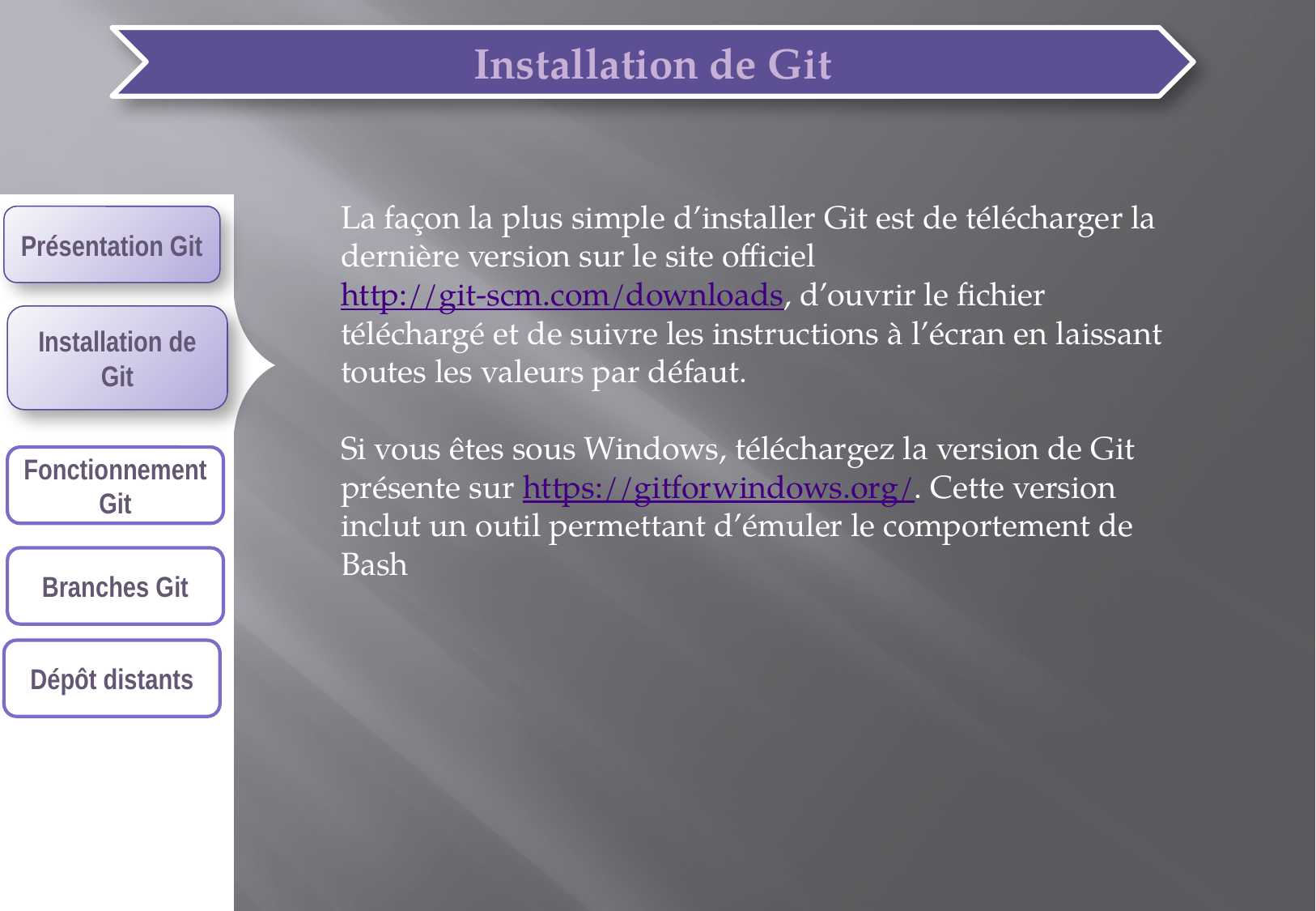

Installation de Git
La façon la plus simple d’installer Git est de télécharger la dernière version sur le site officiel http://git-scm.com/downloads, d’ouvrir le fichier téléchargé et de suivre les instructions à l’écran en laissant toutes les valeurs par défaut.

Si vous êtes sous Windows, téléchargez la version de Git présente sur https://gitforwindows.org/. Cette version inclut un outil permettant d’émuler le comportement de Bash

Présentation Git
Installation de Git

Fonctionnement Git
Branches Git
Dépôt distants